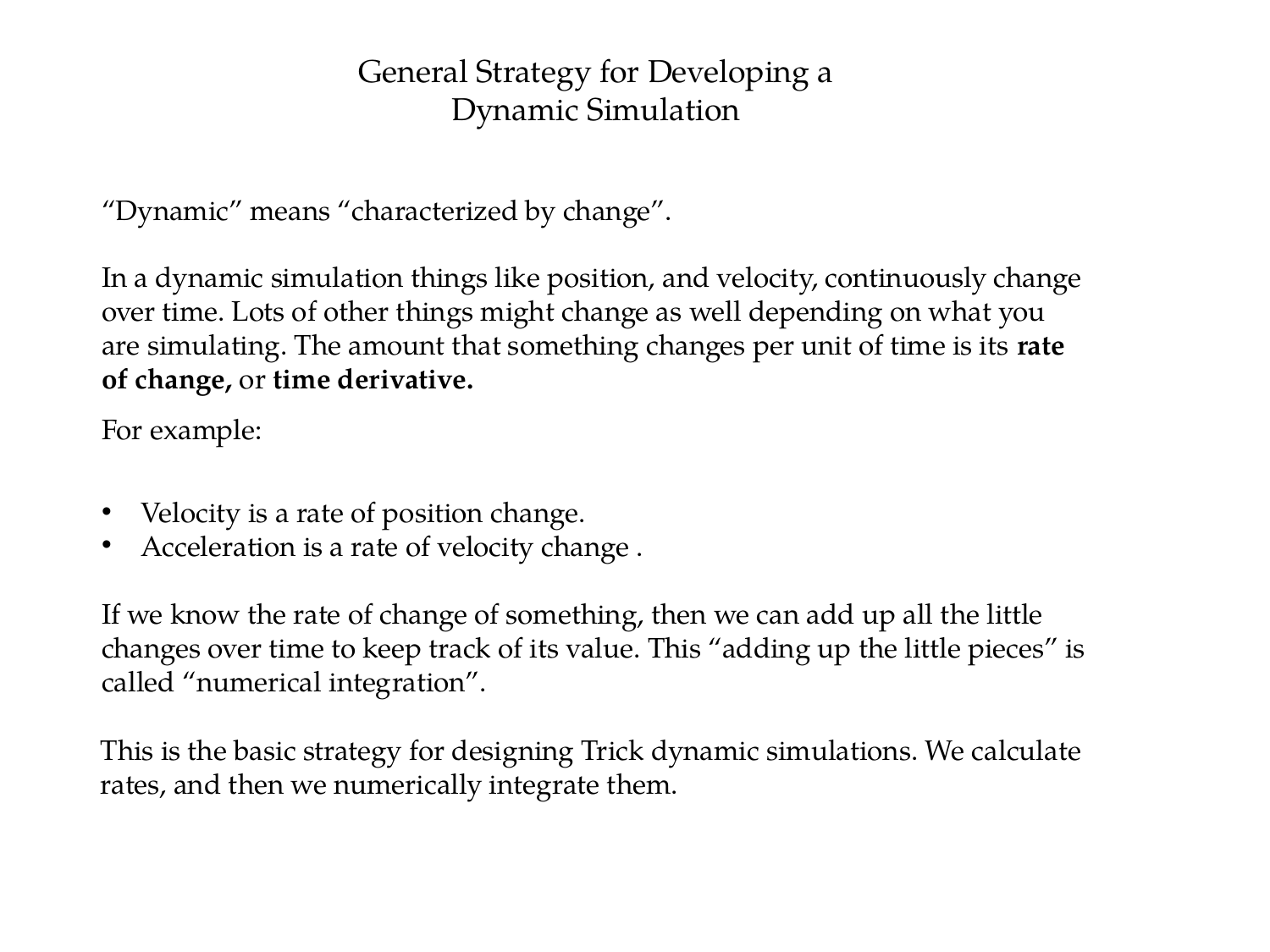

General Strategy for Developing a Dynamic Simulation
“Dynamic” means “characterized by change”.
In a dynamic simulation things like position, and velocity, continuously change over time. Lots of other things might change as well depending on what you are simulating. The amount that something changes per unit of time is its rate of change, or time derivative.
For example:

Velocity is a rate of position change.
Acceleration is a rate of velocity change .
If we know the rate of change of something, then we can add up all the little
changes over time to keep track of its value. This “adding up the little pieces” is called “numerical integration”.
This is the basic strategy for designing Trick dynamic simulations. We calculate rates, and then we numerically integrate them.